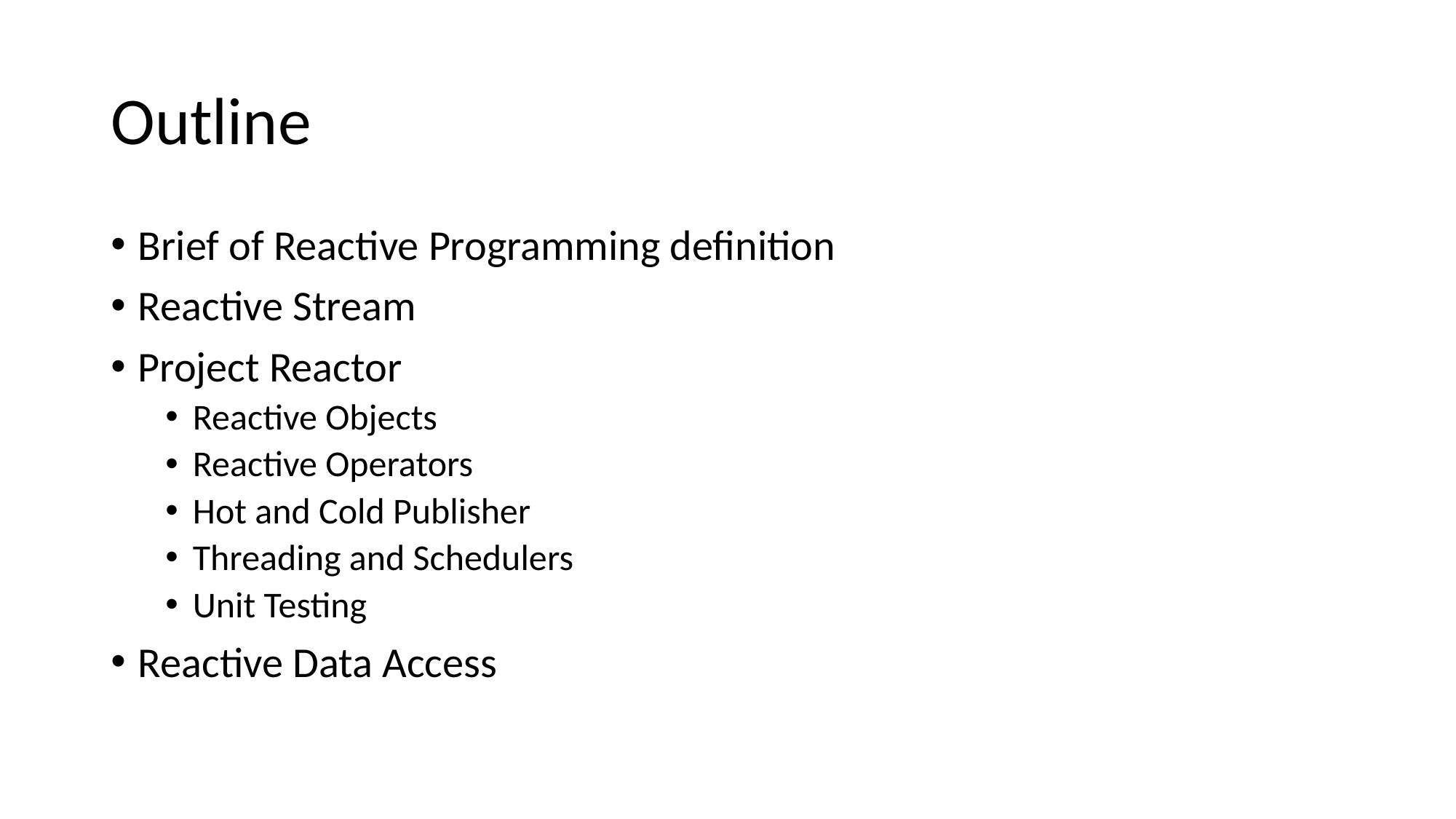

# Outline
Brief of Reactive Programming definition
Reactive Stream
Project Reactor
Reactive Objects
Reactive Operators
Hot and Cold Publisher
Threading and Schedulers
Unit Testing
Reactive Data Access